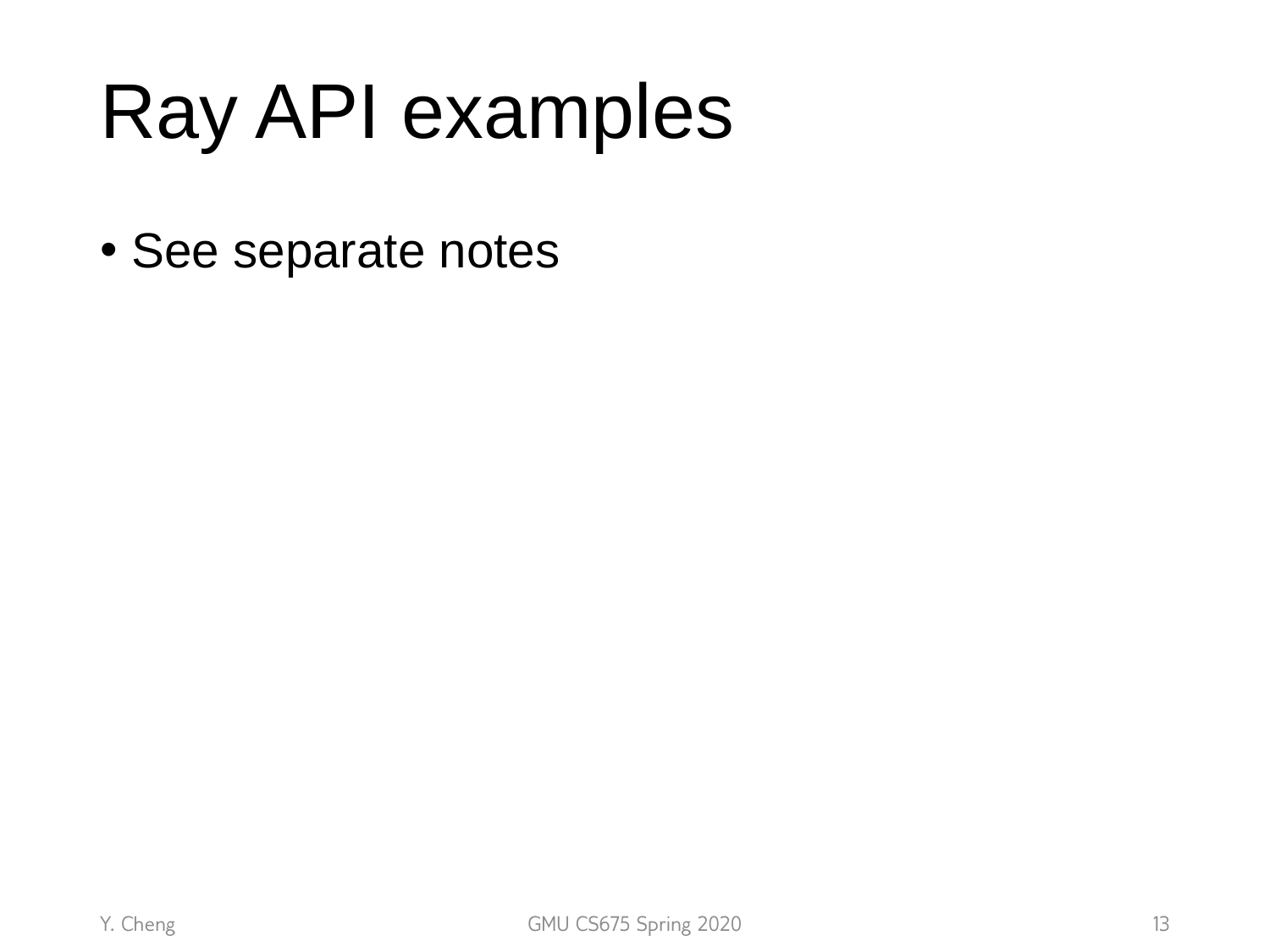

# Ray API examples
See separate notes
Y. Cheng
GMU CS675 Spring 2020
13